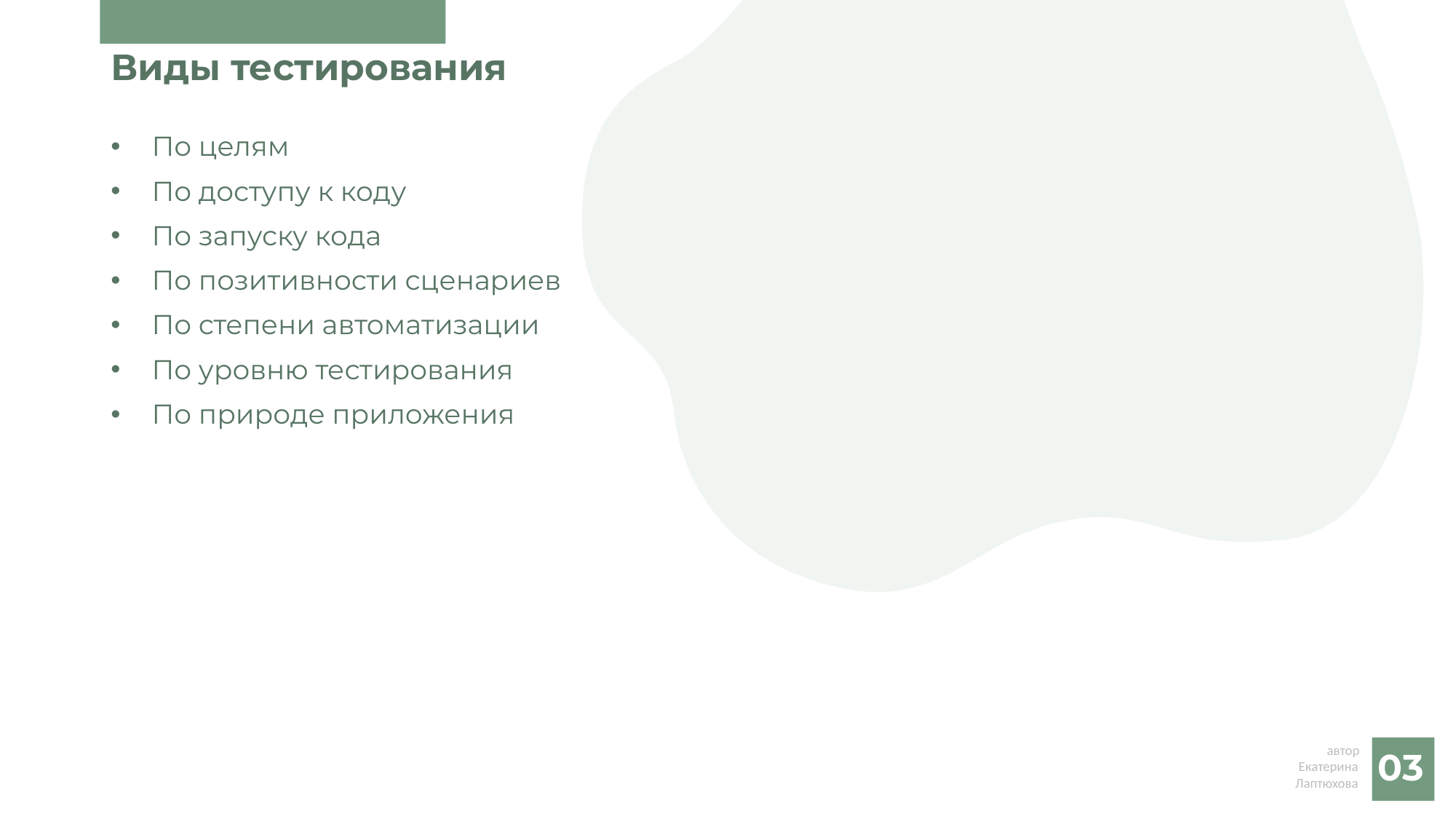

# Виды тестирования
По целям
По доступу к коду
По запуску кода
По позитивности сценариев
По степени автоматизации
По уровню тестирования
По природе приложения

03